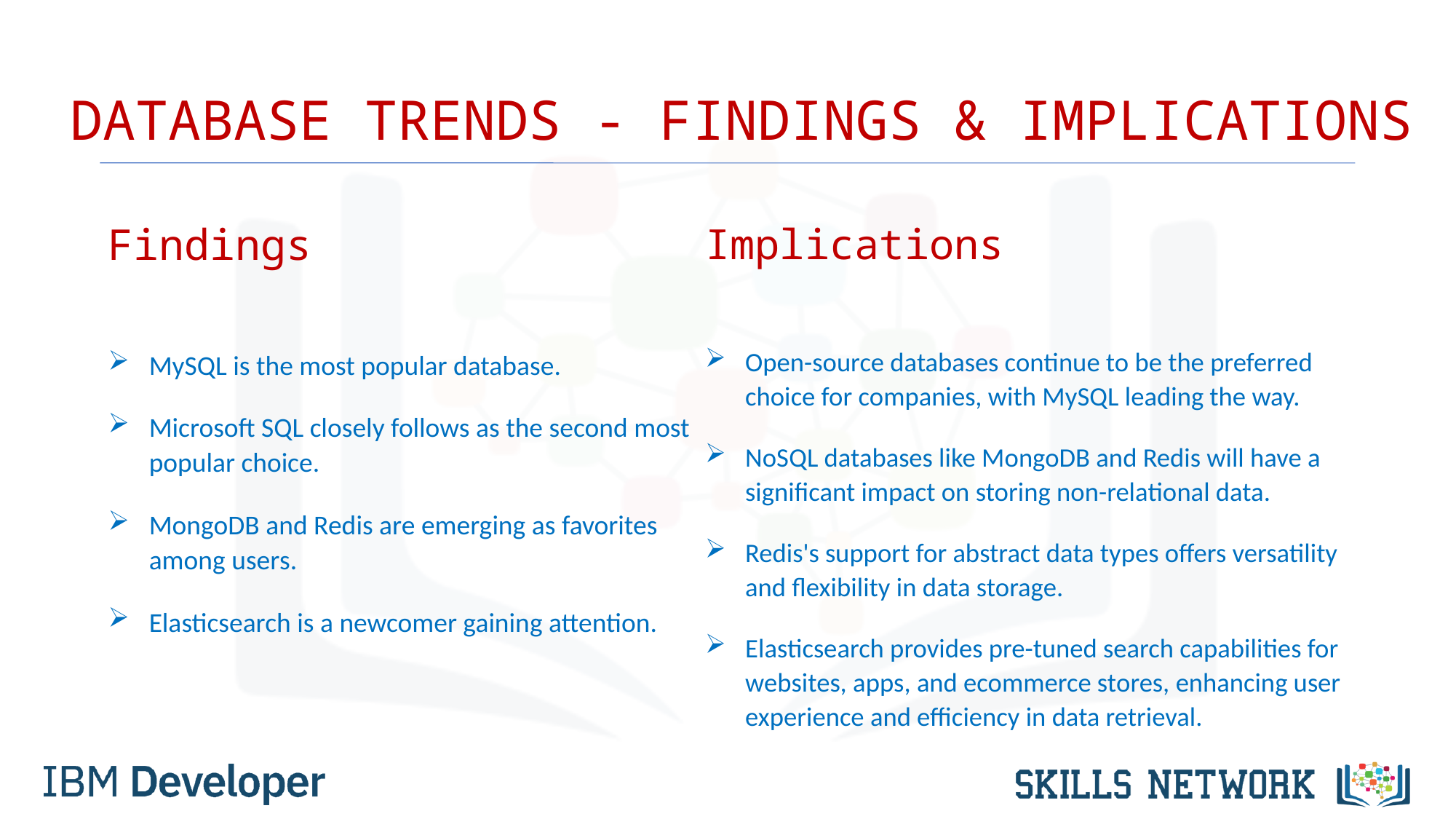

# DATABASE TRENDS - FINDINGS & IMPLICATIONS
Findings

MySQL is the most popular database.
Microsoft SQL closely follows as the second most popular choice.
MongoDB and Redis are emerging as favorites among users.
Elasticsearch is a newcomer gaining attention.
Implications

Open-source databases continue to be the preferred choice for companies, with MySQL leading the way.
NoSQL databases like MongoDB and Redis will have a significant impact on storing non-relational data.
Redis's support for abstract data types offers versatility and flexibility in data storage.
Elasticsearch provides pre-tuned search capabilities for websites, apps, and ecommerce stores, enhancing user experience and efficiency in data retrieval.